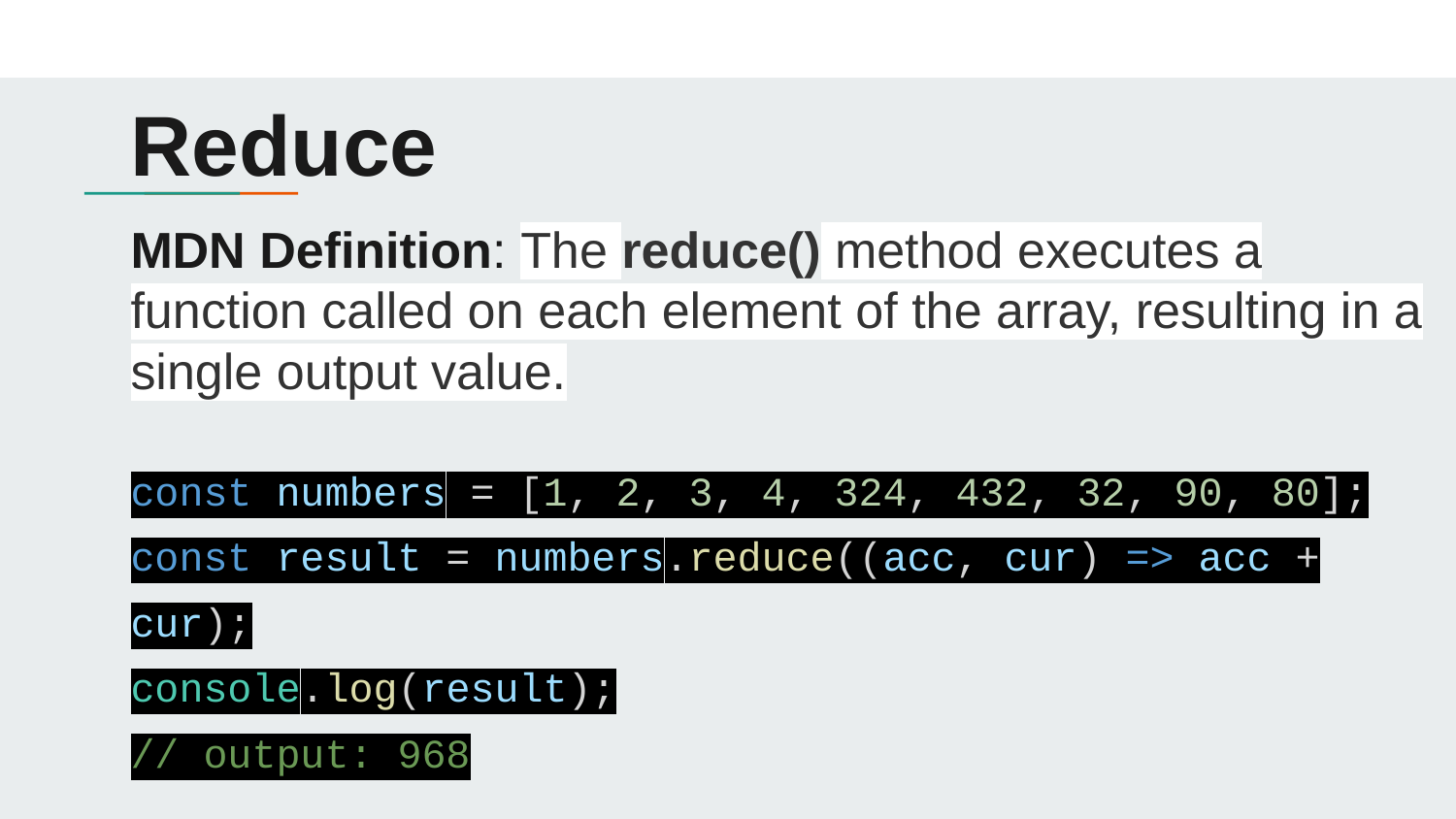

# Reduce

MDN Definition: The reduce() method executes a function called on each element of the array, resulting in a single output value.
const numbers = [1, 2, 3, 4, 324, 432, 32, 90, 80];
const result = numbers.reduce((acc, cur) => acc + cur);
console.log(result);
// output: 968